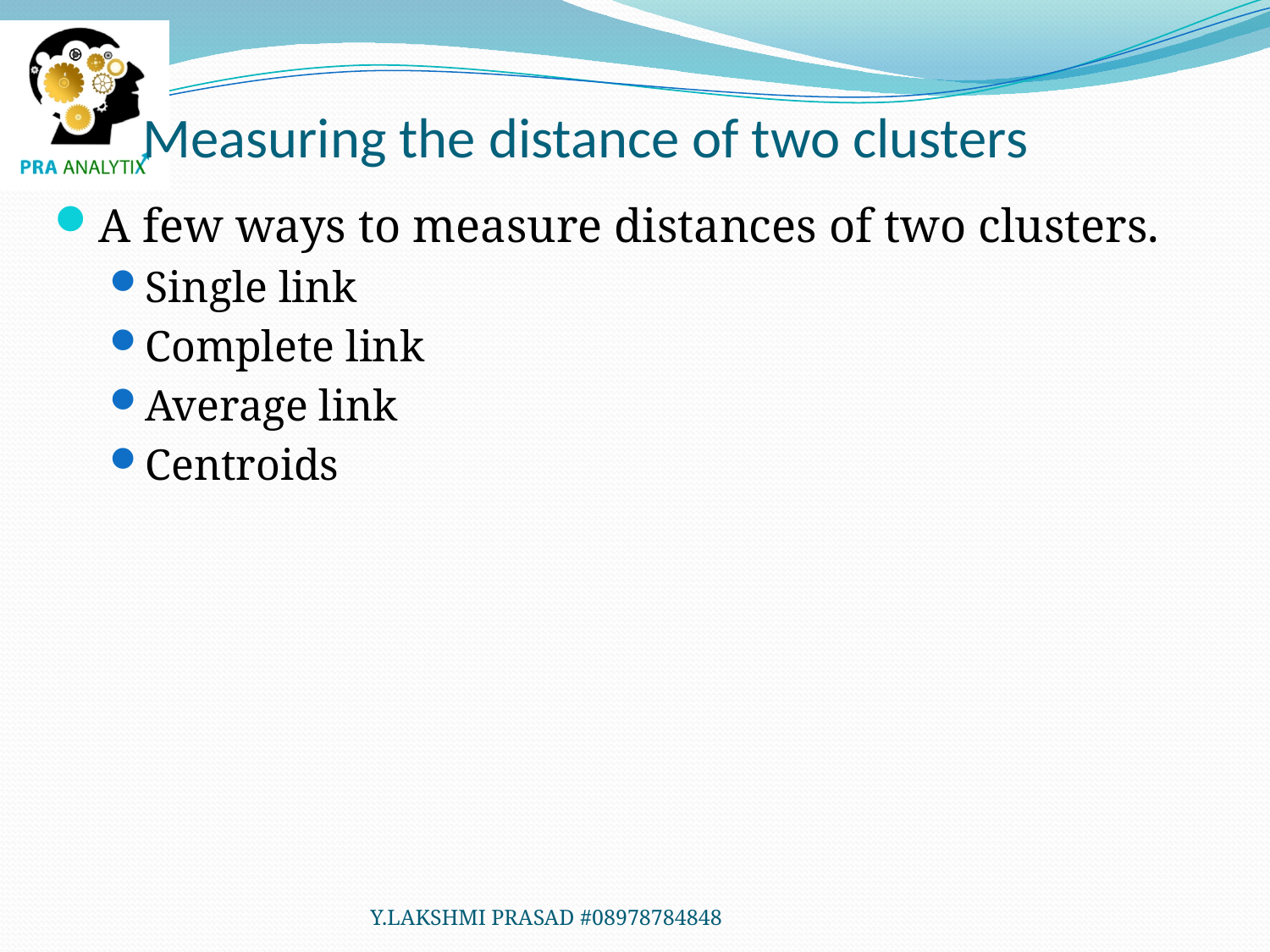

# Measuring the distance of two clusters
A few ways to measure distances of two clusters.
Single link
Complete link
Average link
Centroids
Y.LAKSHMI PRASAD #08978784848